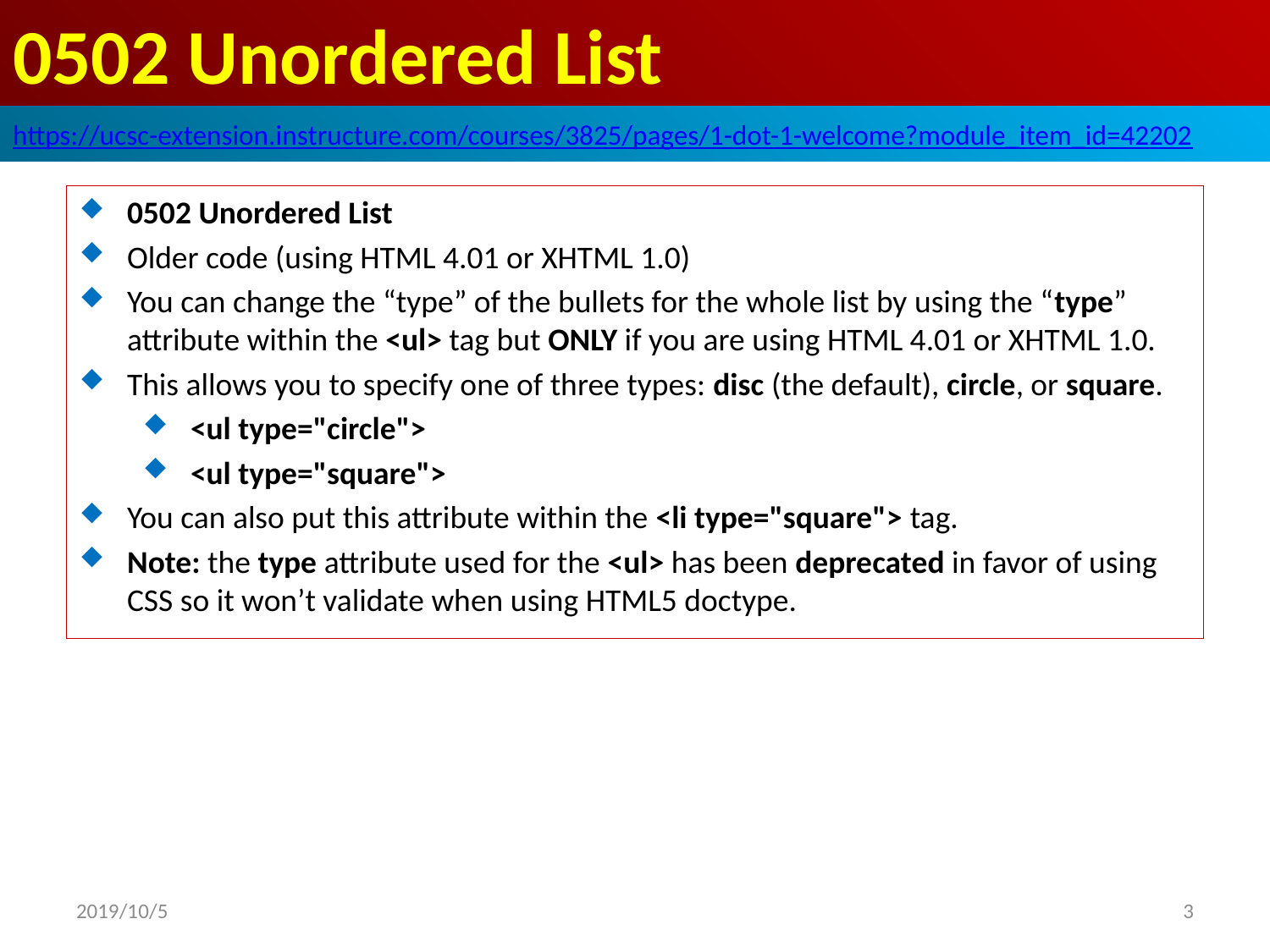

# 0502 Unordered List

https://ucsc-extension.instructure.com/courses/3825/pages/1-dot-1-welcome?module_item_id=42202
0502 Unordered List
Older code (using HTML 4.01 or XHTML 1.0)
You can change the “type” of the bullets for the whole list by using the “type” attribute within the <ul> tag but ONLY if you are using HTML 4.01 or XHTML 1.0.
This allows you to specify one of three types: disc (the default), circle, or square.
<ul type="circle">
<ul type="square">
You can also put this attribute within the <li type="square"> tag.
Note: the type attribute used for the <ul> has been deprecated in favor of using CSS so it won’t validate when using HTML5 doctype.
2019/10/5
3